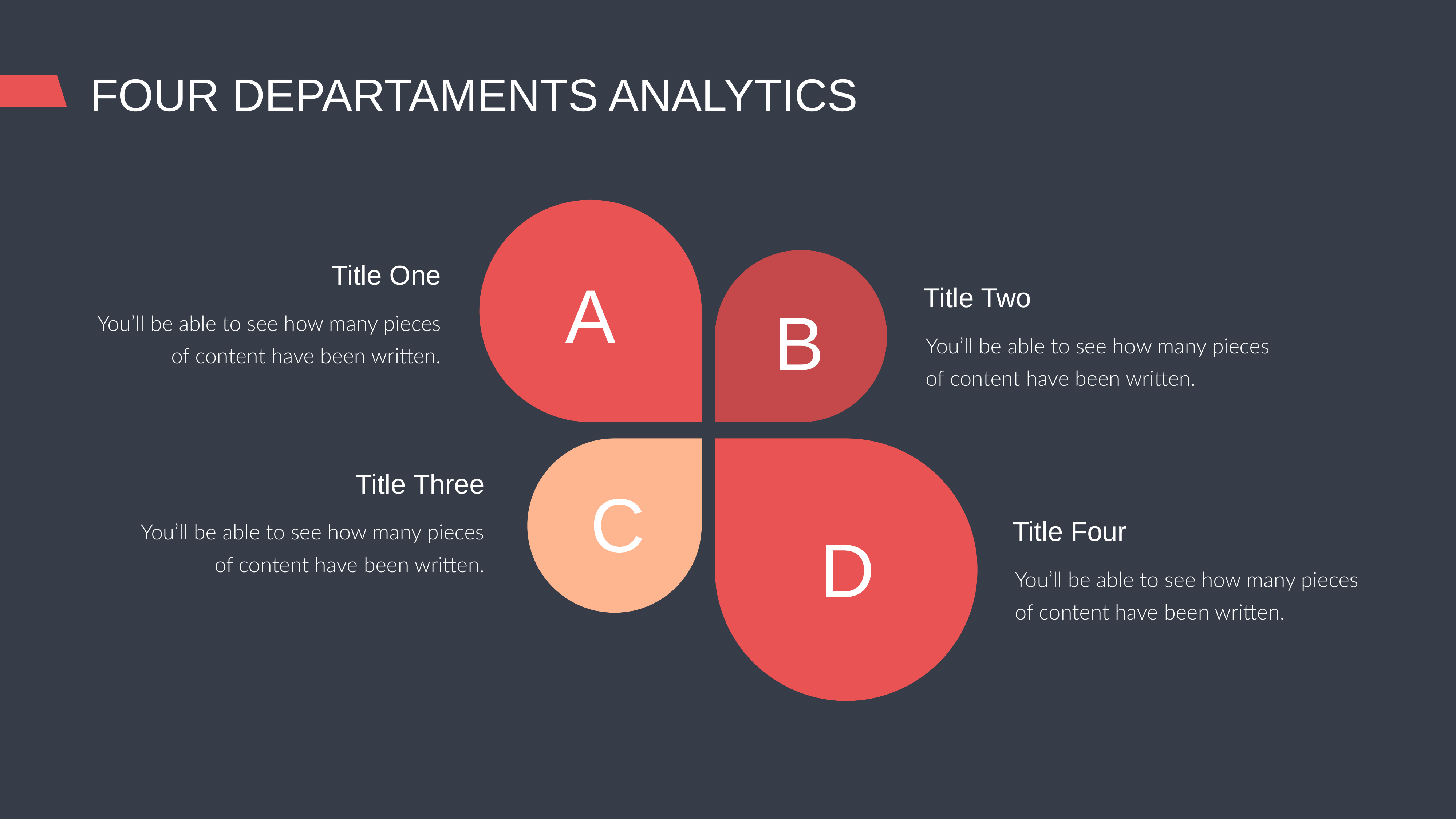

FOUR DEPARTAMENTS ANALYTICS

Title One
You’ll be able to see how many pieces of content have been written.
A
Title Two
You’ll be able to see how many pieces of content have been written.
B
Title Three
You’ll be able to see how many pieces of content have been written.
C
Title Four
You’ll be able to see how many pieces of content have been written.
D